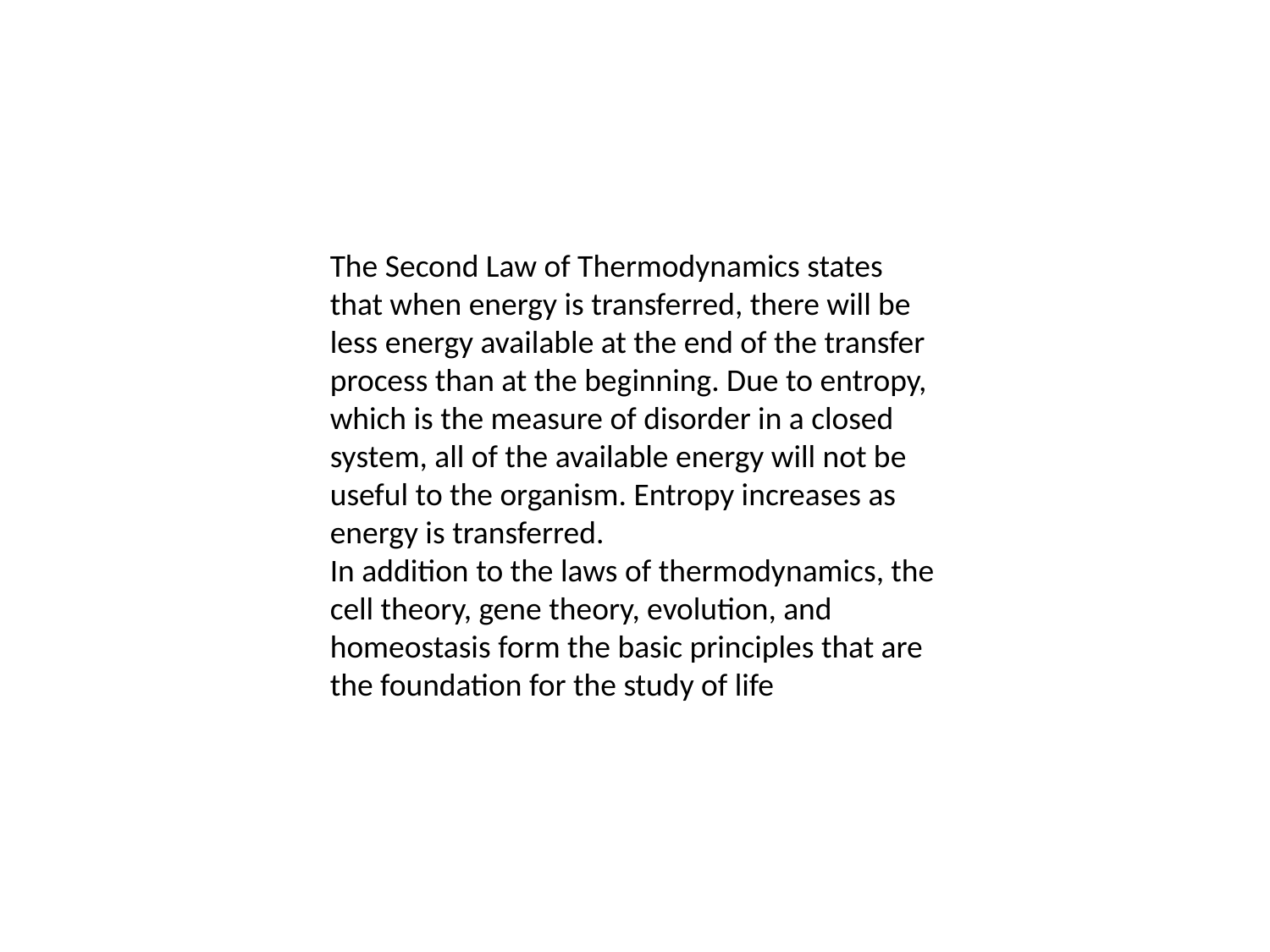

The Second Law of Thermodynamics states that when energy is transferred, there will be less energy available at the end of the transfer process than at the beginning. Due to entropy, which is the measure of disorder in a closed system, all of the available energy will not be useful to the organism. Entropy increases as energy is transferred.
In addition to the laws of thermodynamics, the cell theory, gene theory, evolution, and homeostasis form the basic principles that are the foundation for the study of life